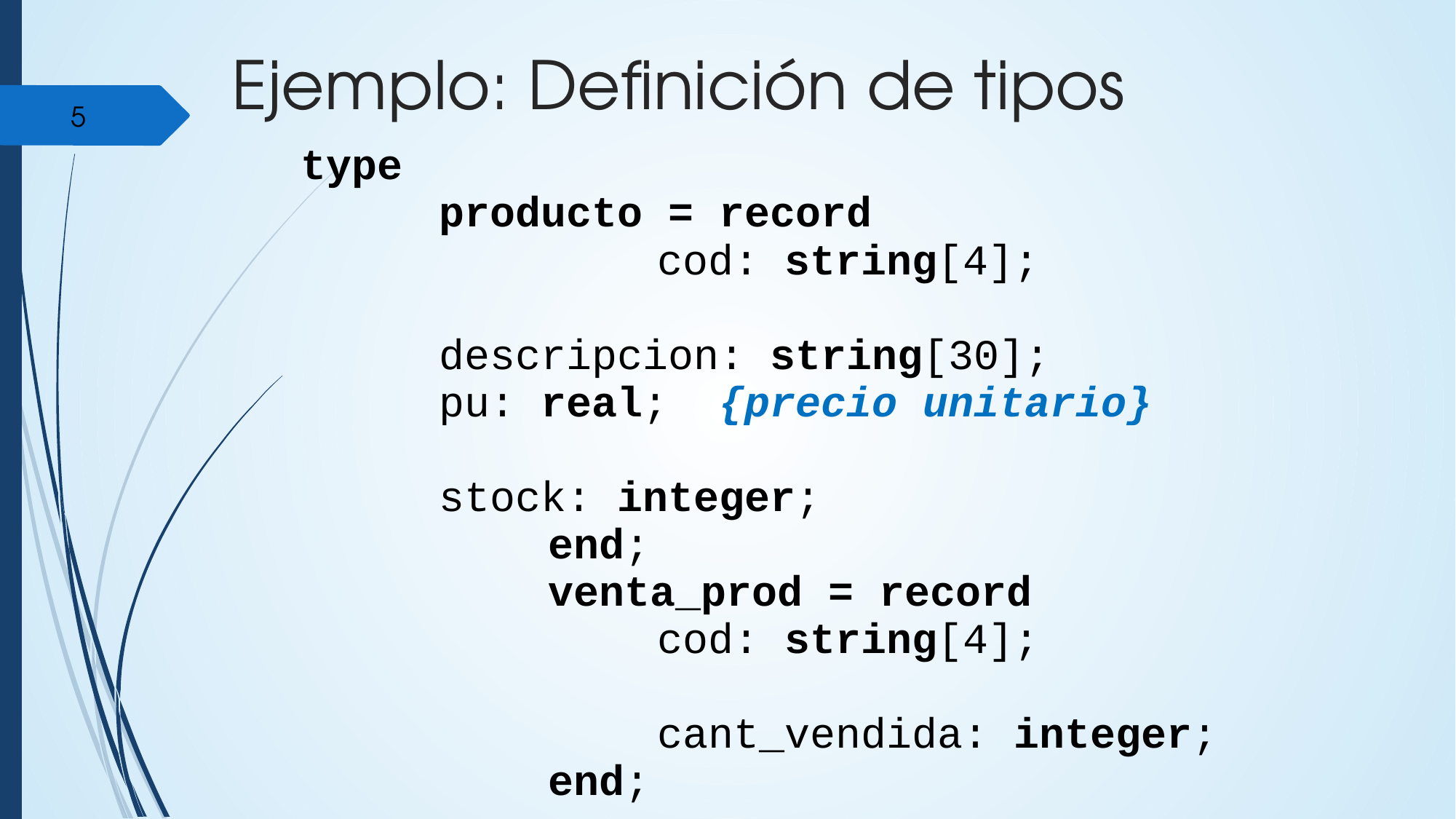

Ejemplo: Definición de tipos
5
type
  	producto = record
				cod: string[4];
    	descripcion: string[30];
     	pu: real;  {precio unitario}
     	stock: integer;
			end;
			venta_prod = record
				cod: string[4];
				cant_vendida: integer;
			end;
		maestro = file of producto;
		detalle = file of venta_prod;